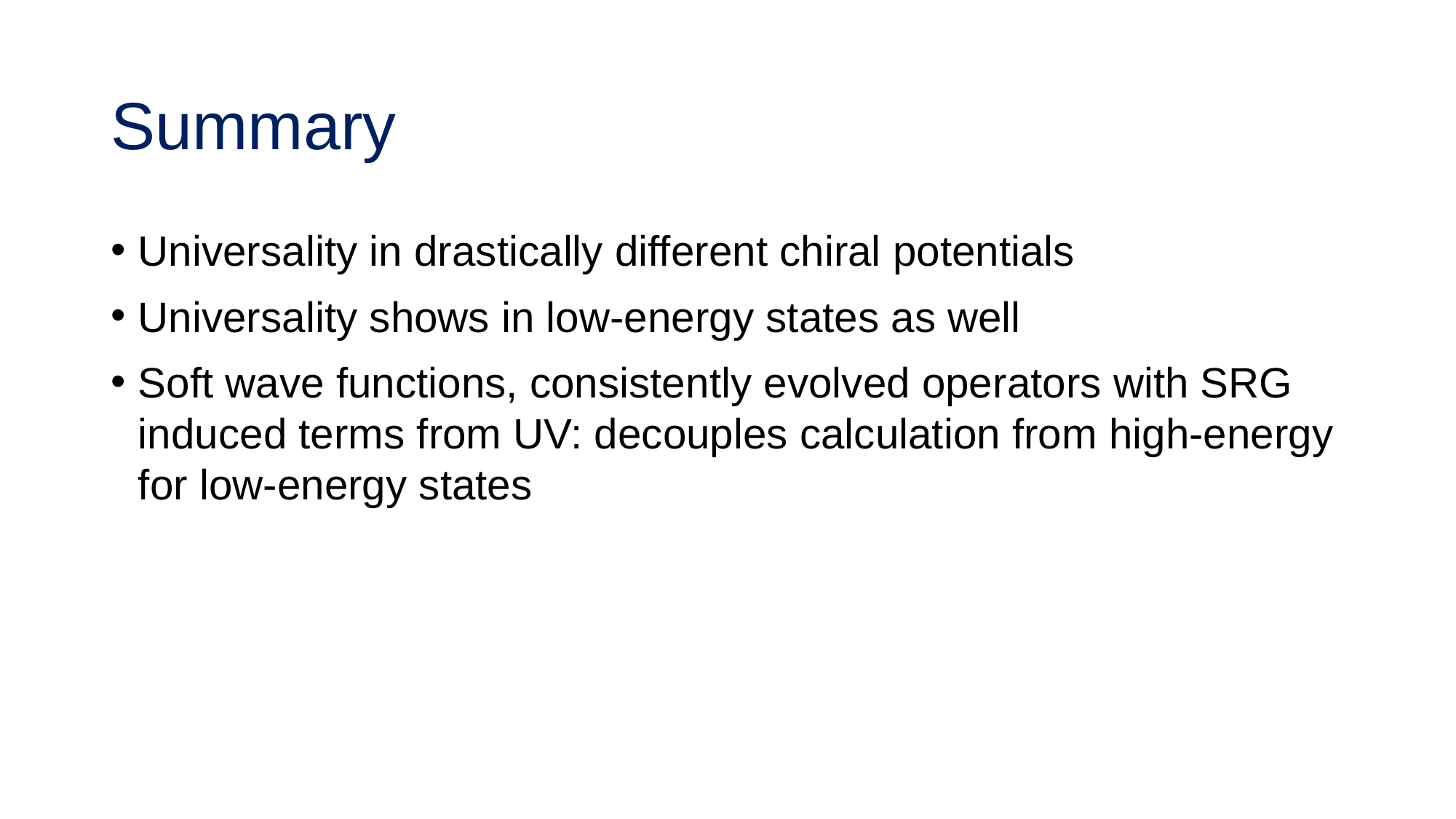

# Summary
Universality in drastically different chiral potentials
Universality shows in low-energy states as well
Soft wave functions, consistently evolved operators with SRG induced terms from UV: decouples calculation from high-energy for low-energy states